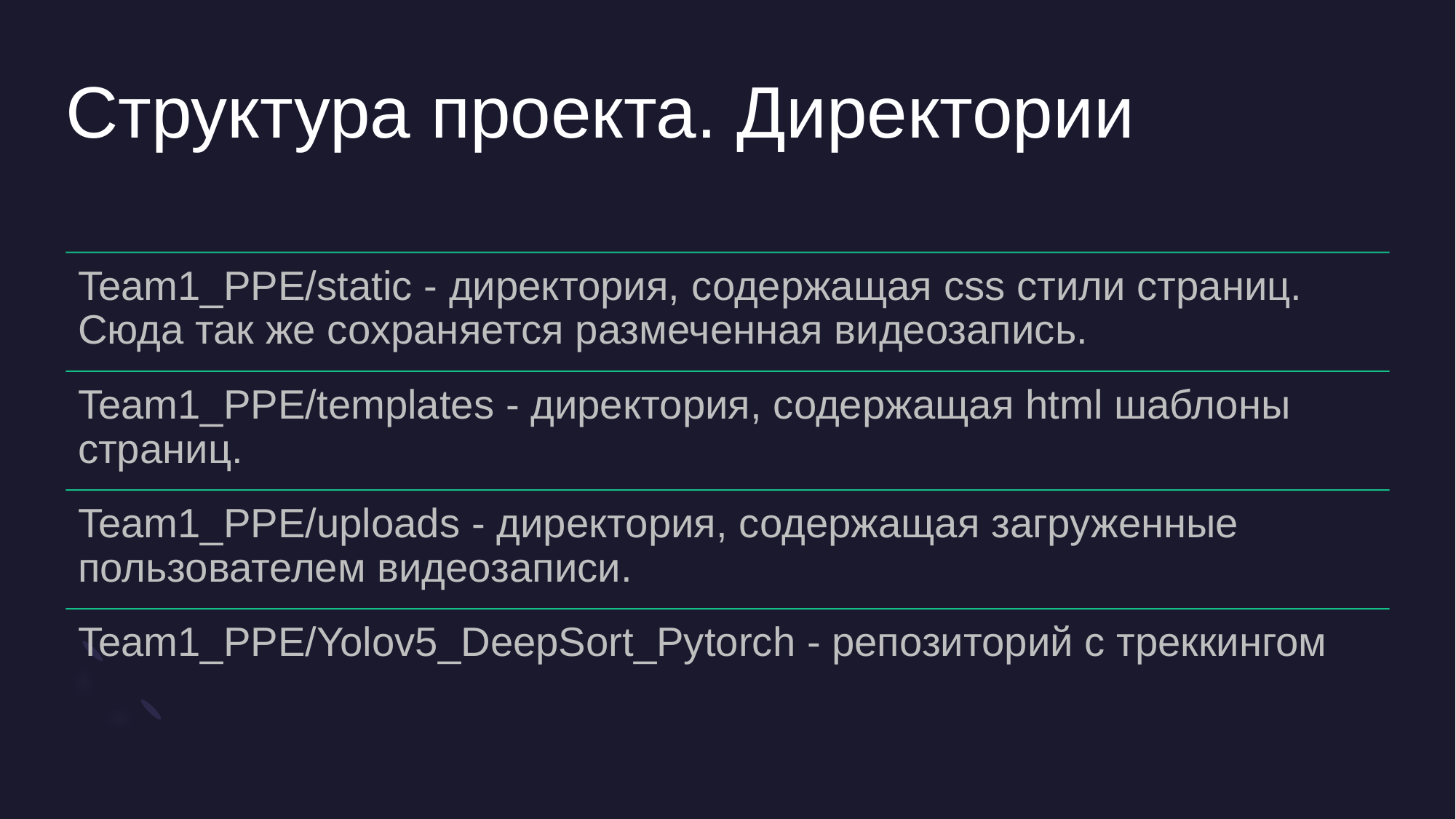

# Структура проекта. Директории
Team1_PPE/static - директория, содержащая css стили страниц. Сюда так же сохраняется размеченная видеозапись.
Team1_PPE/templates - директория, содержащая html шаблоны страниц.
Team1_PPE/uploads - директория, содержащая загруженные пользователем видеозаписи.
Team1_PPE/Yolov5_DeepSort_Pytorch - репозиторий с треккингом